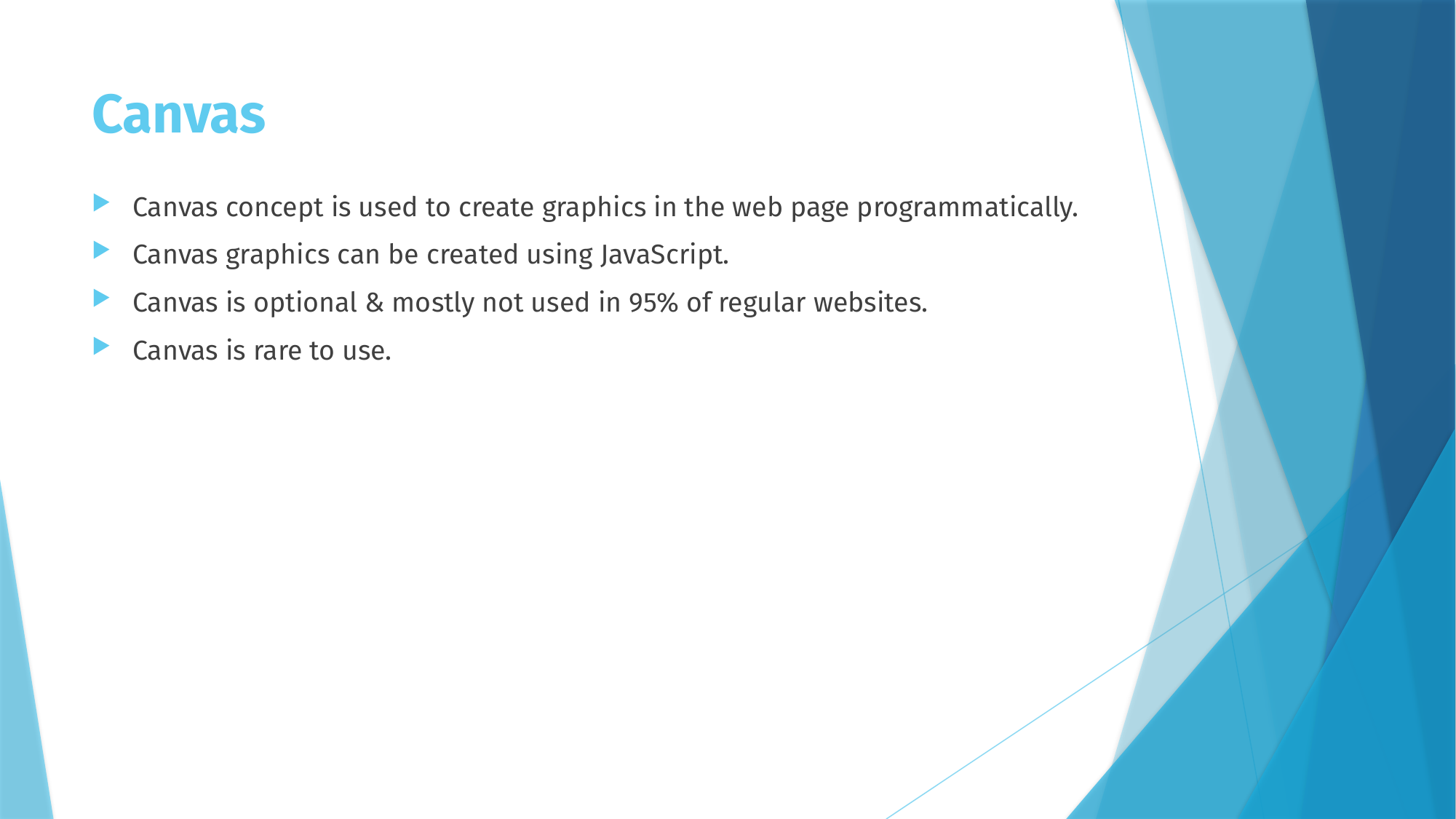

# Canvas
Canvas concept is used to create graphics in the web page programmatically.
Canvas graphics can be created using JavaScript.
Canvas is optional & mostly not used in 95% of regular websites.
Canvas is rare to use.